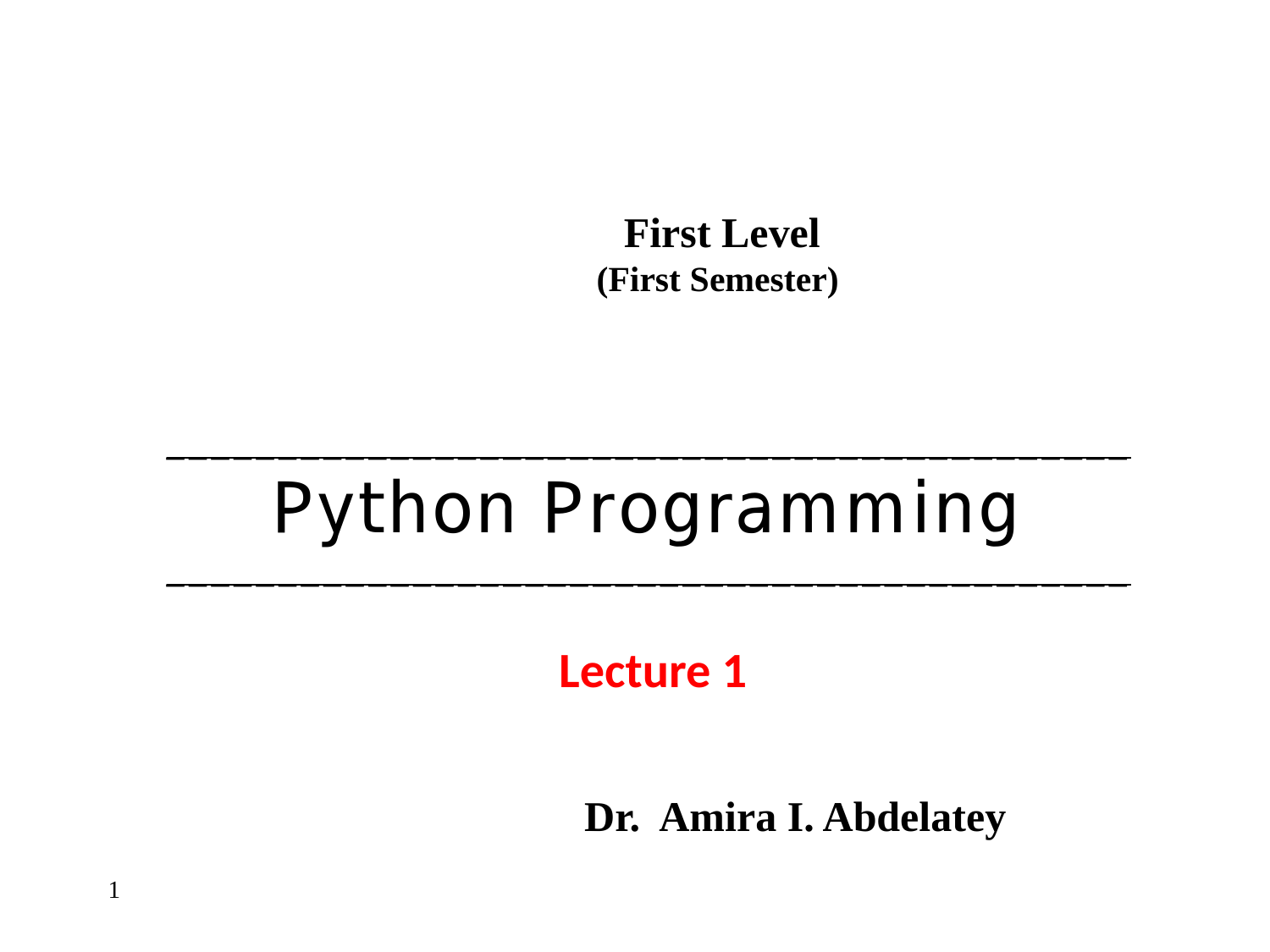

First Level
(First Semester)

___________________________________________
Python Programming
___________________________________________
Lecture 1
Dr.  Amira I. Abdelatey
1